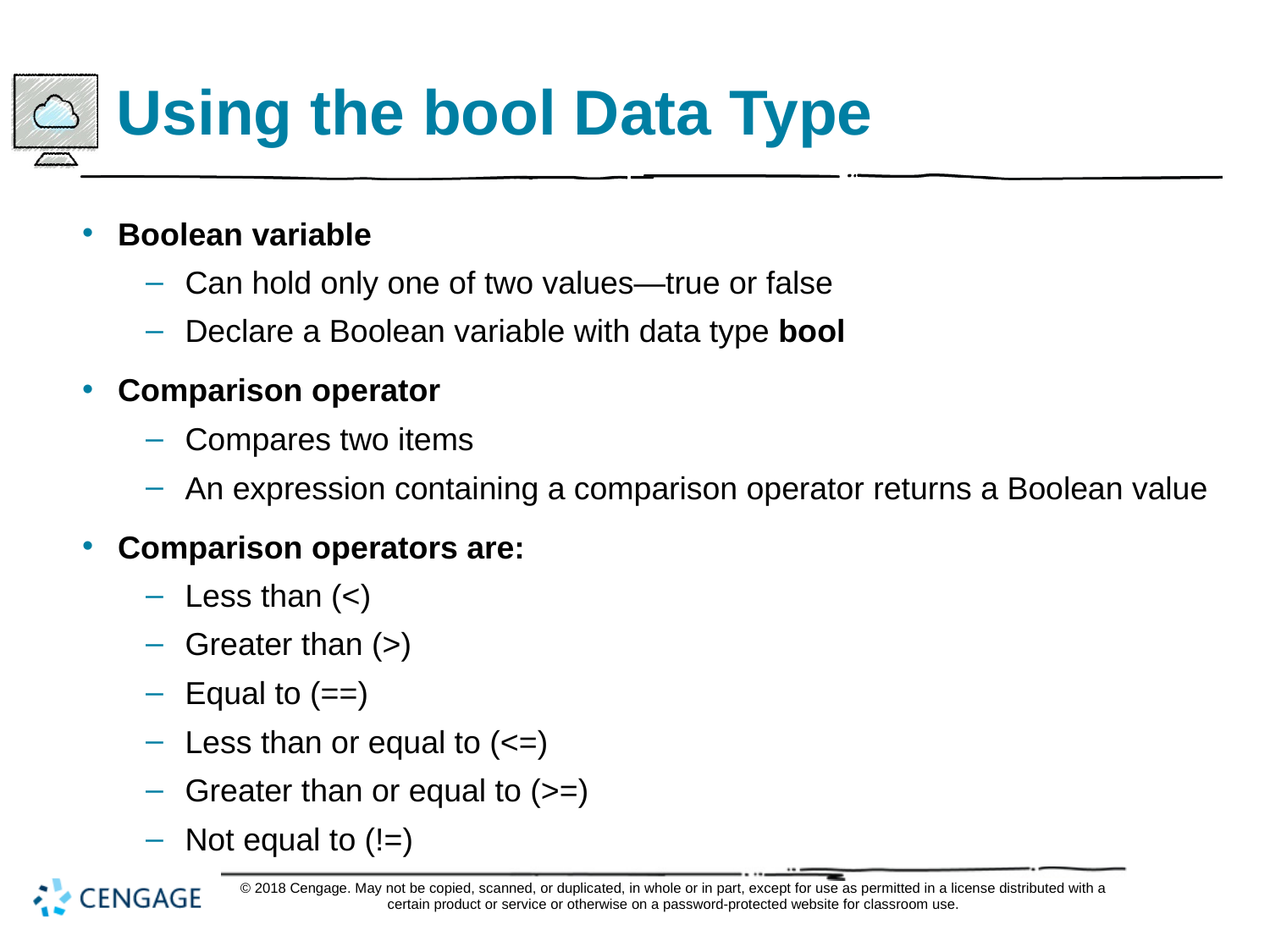

# Using the bool Data Type
Boolean variable
Can hold only one of two values—true or false
Declare a Boolean variable with data type bool
Comparison operator
Compares two items
An expression containing a comparison operator returns a Boolean value
Comparison operators are:
Less than (<)
Greater than (>)
Equal to (==)
Less than or equal to (<=)
Greater than or equal to (>=)
Not equal to (!=)
© 2018 Cengage. May not be copied, scanned, or duplicated, in whole or in part, except for use as permitted in a license distributed with a certain product or service or otherwise on a password-protected website for classroom use.